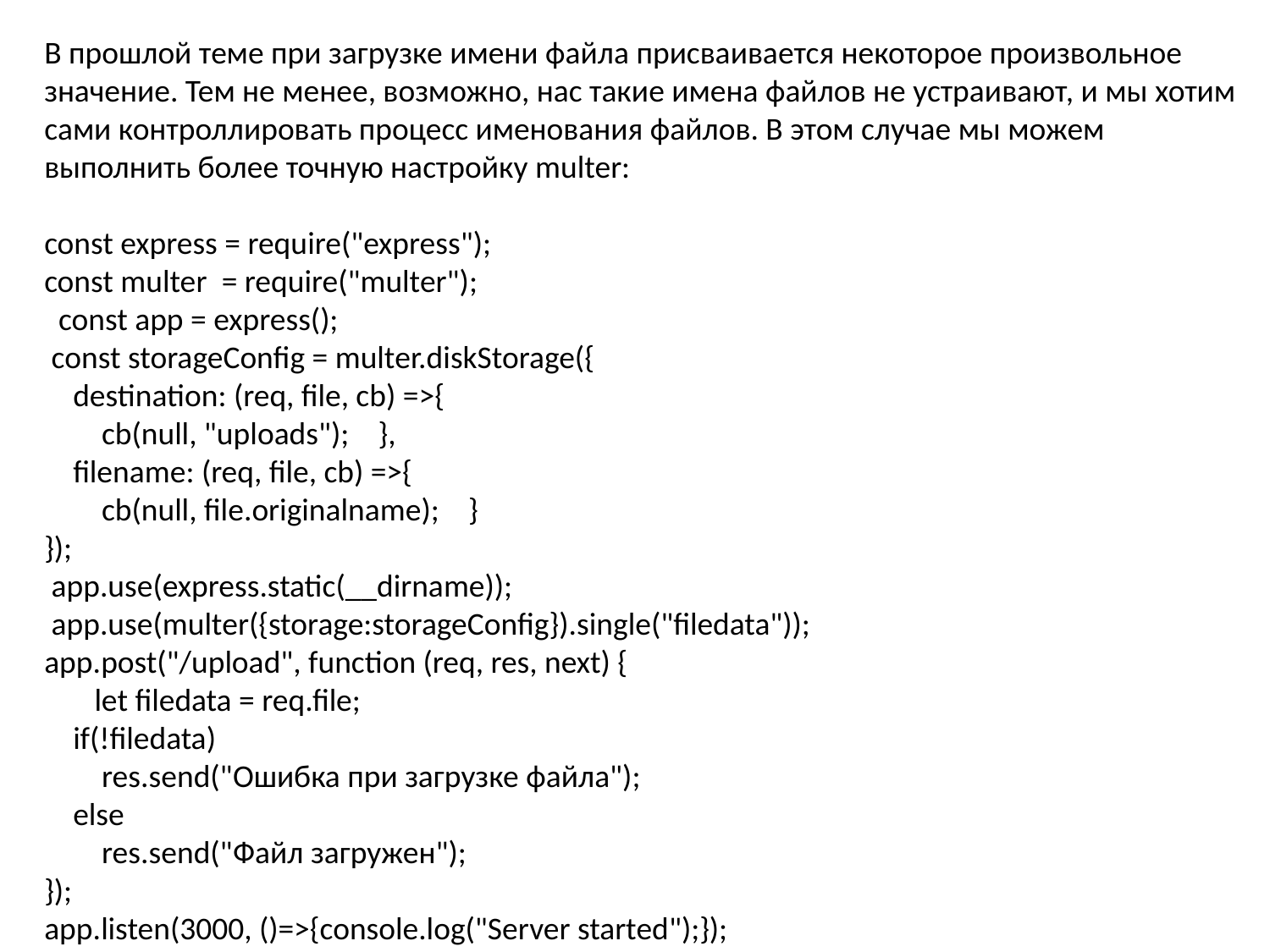

В прошлой теме при загрузке имени файла присваивается некоторое произвольное значение. Тем не менее, возможно, нас такие имена файлов не устраивают, и мы хотим сами контроллировать процесс именования файлов. В этом случае мы можем выполнить более точную настройку multer:

const express = require("express");
const multer  = require("multer");
  const app = express();
 сonst storageConfig = multer.diskStorage({
    destination: (req, file, cb) =>{
        cb(null, "uploads");    },
    filename: (req, file, cb) =>{
        cb(null, file.originalname);    }
});
 app.use(express.static(__dirname));
 app.use(multer({storage:storageConfig}).single("filedata"));
app.post("/upload", function (req, res, next) {
       let filedata = req.file;
    if(!filedata)
        res.send("Ошибка при загрузке файла");
    else
        res.send("Файл загружен");
});
app.listen(3000, ()=>{console.log("Server started");});